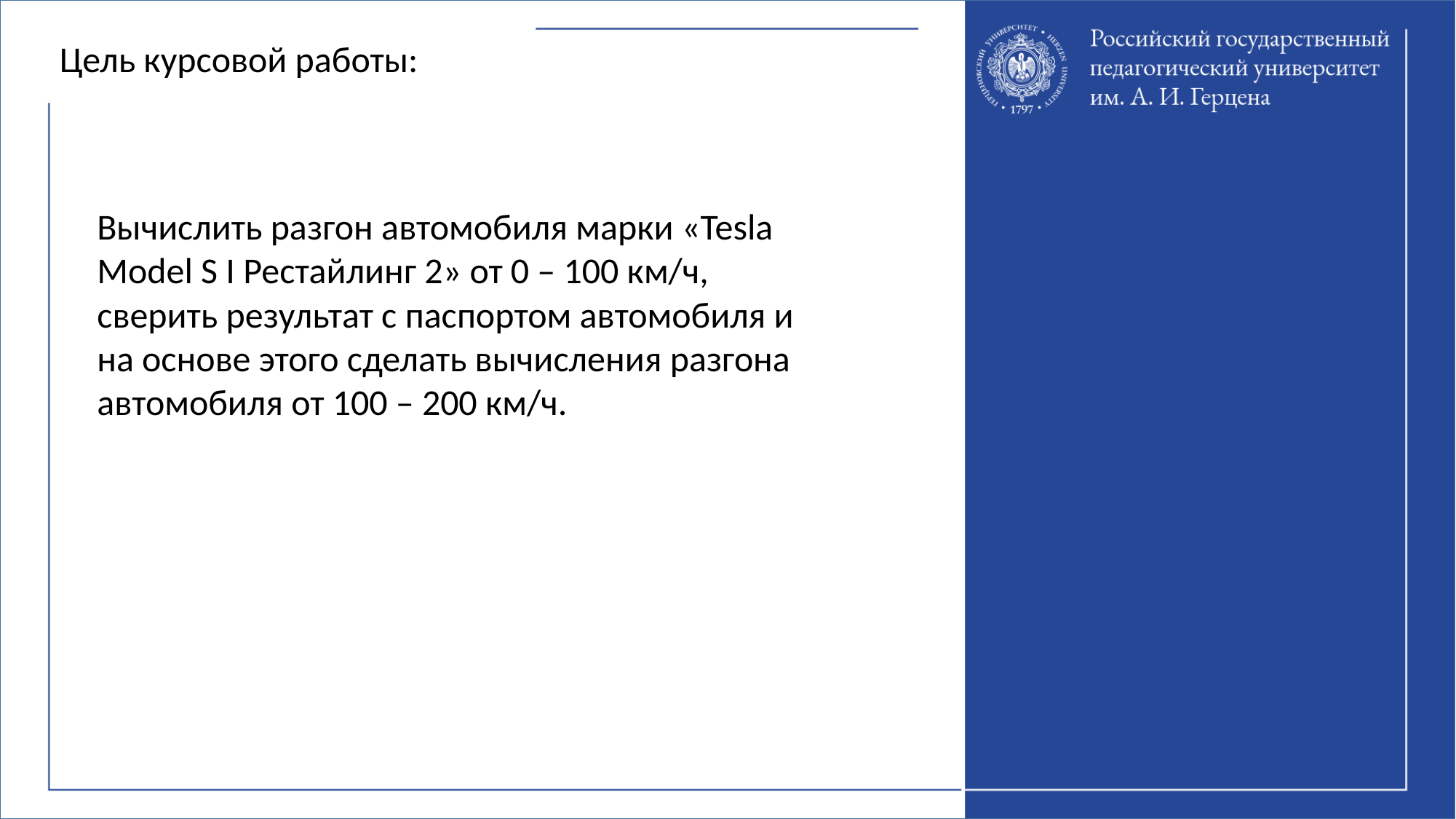

Цель курсовой работы:
Вычислить разгон автомобиля марки «Tesla Model S I Рестайлинг 2» от 0 – 100 км/ч, сверить результат с паспортом автомобиля и на основе этого сделать вычисления разгона автомобиля от 100 – 200 км/ч.